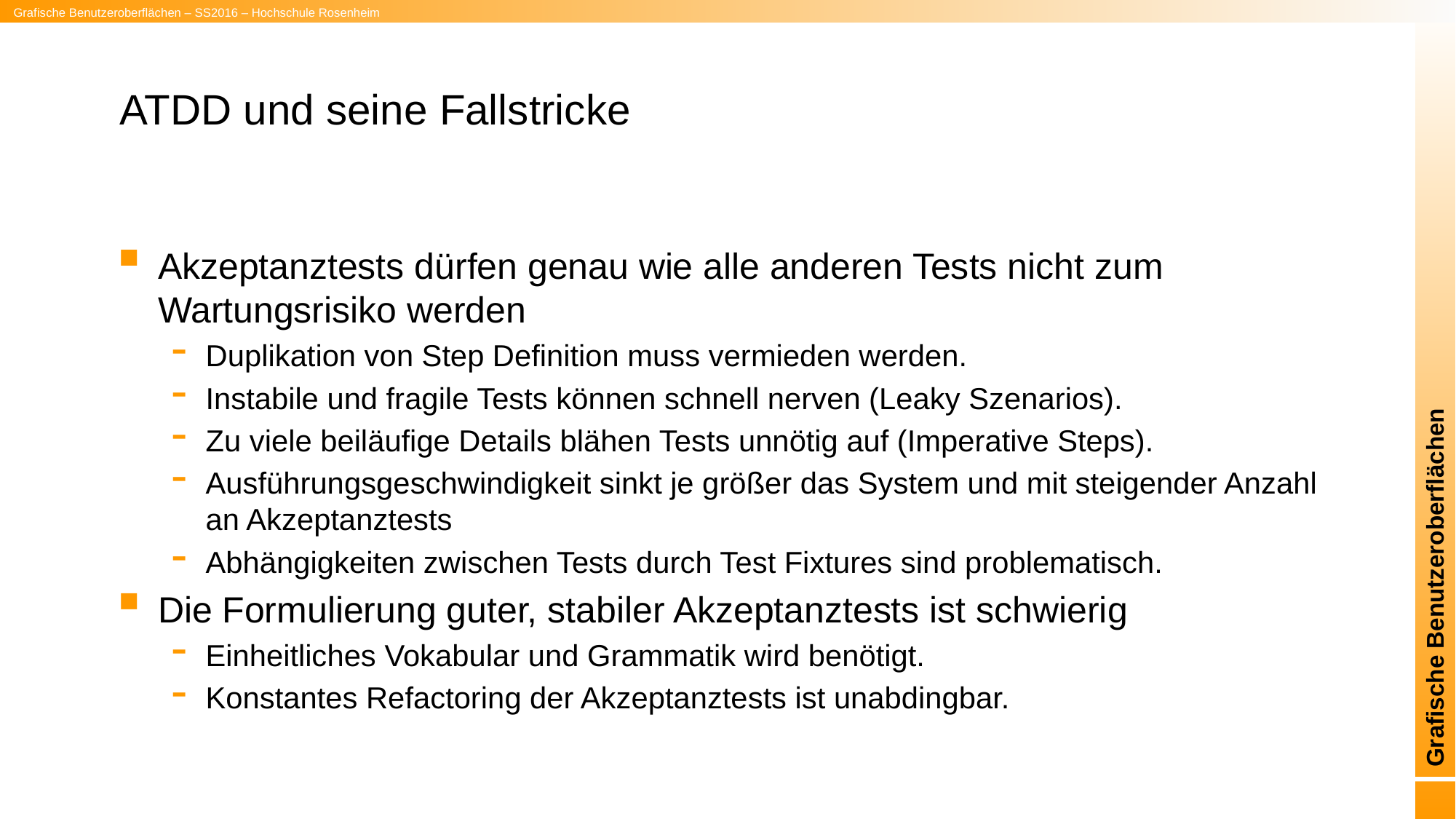

# ATDD und seine Fallstricke
Akzeptanztests dürfen genau wie alle anderen Tests nicht zum Wartungsrisiko werden
Duplikation von Step Definition muss vermieden werden.
Instabile und fragile Tests können schnell nerven (Leaky Szenarios).
Zu viele beiläufige Details blähen Tests unnötig auf (Imperative Steps).
Ausführungsgeschwindigkeit sinkt je größer das System und mit steigender Anzahl an Akzeptanztests
Abhängigkeiten zwischen Tests durch Test Fixtures sind problematisch.
Die Formulierung guter, stabiler Akzeptanztests ist schwierig
Einheitliches Vokabular und Grammatik wird benötigt.
Konstantes Refactoring der Akzeptanztests ist unabdingbar.